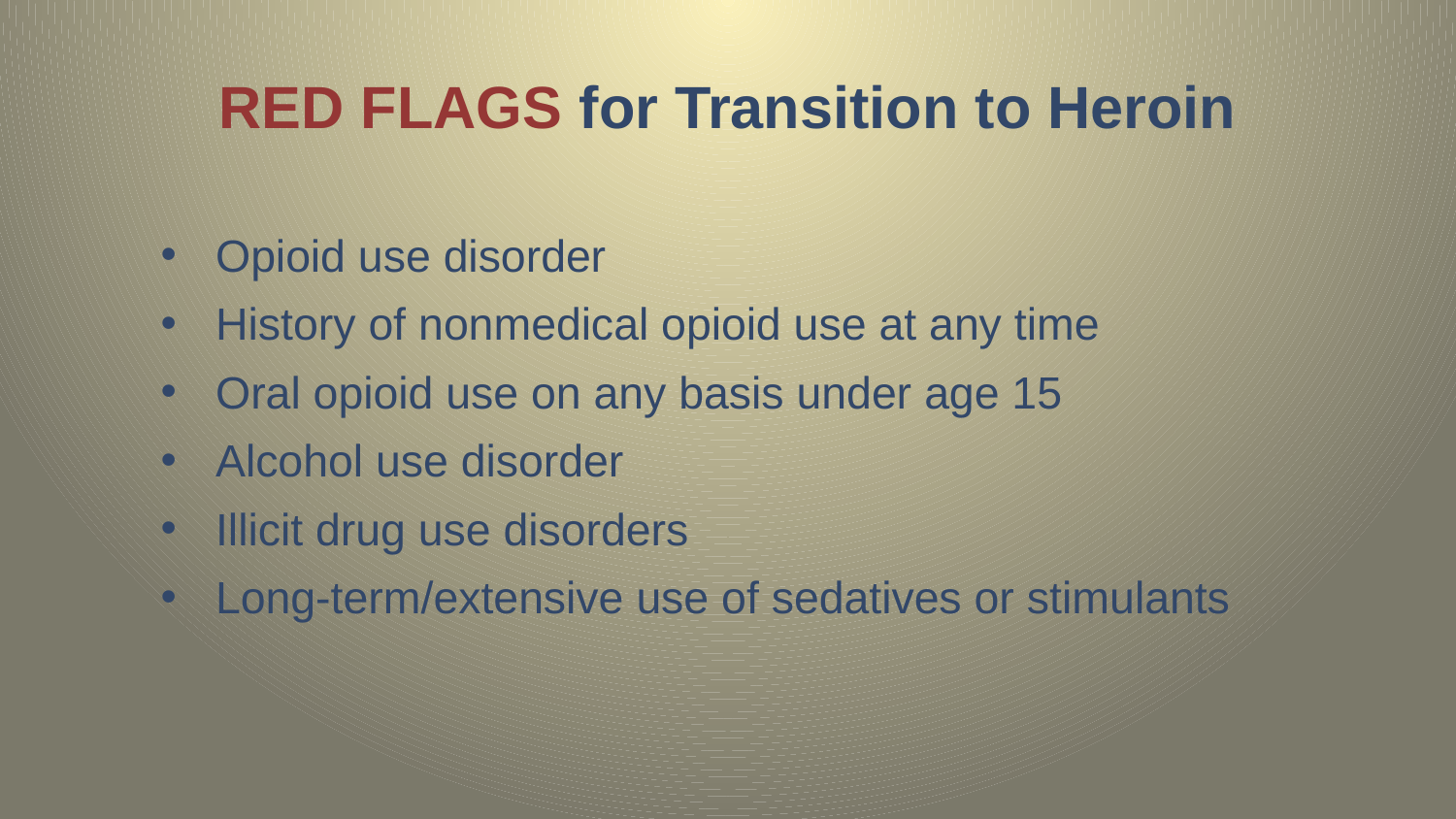

# RED FLAGS for Transition to Heroin
Opioid use disorder
History of nonmedical opioid use at any time
Oral opioid use on any basis under age 15
Alcohol use disorder
Illicit drug use disorders
Long-term/extensive use of sedatives or stimulants